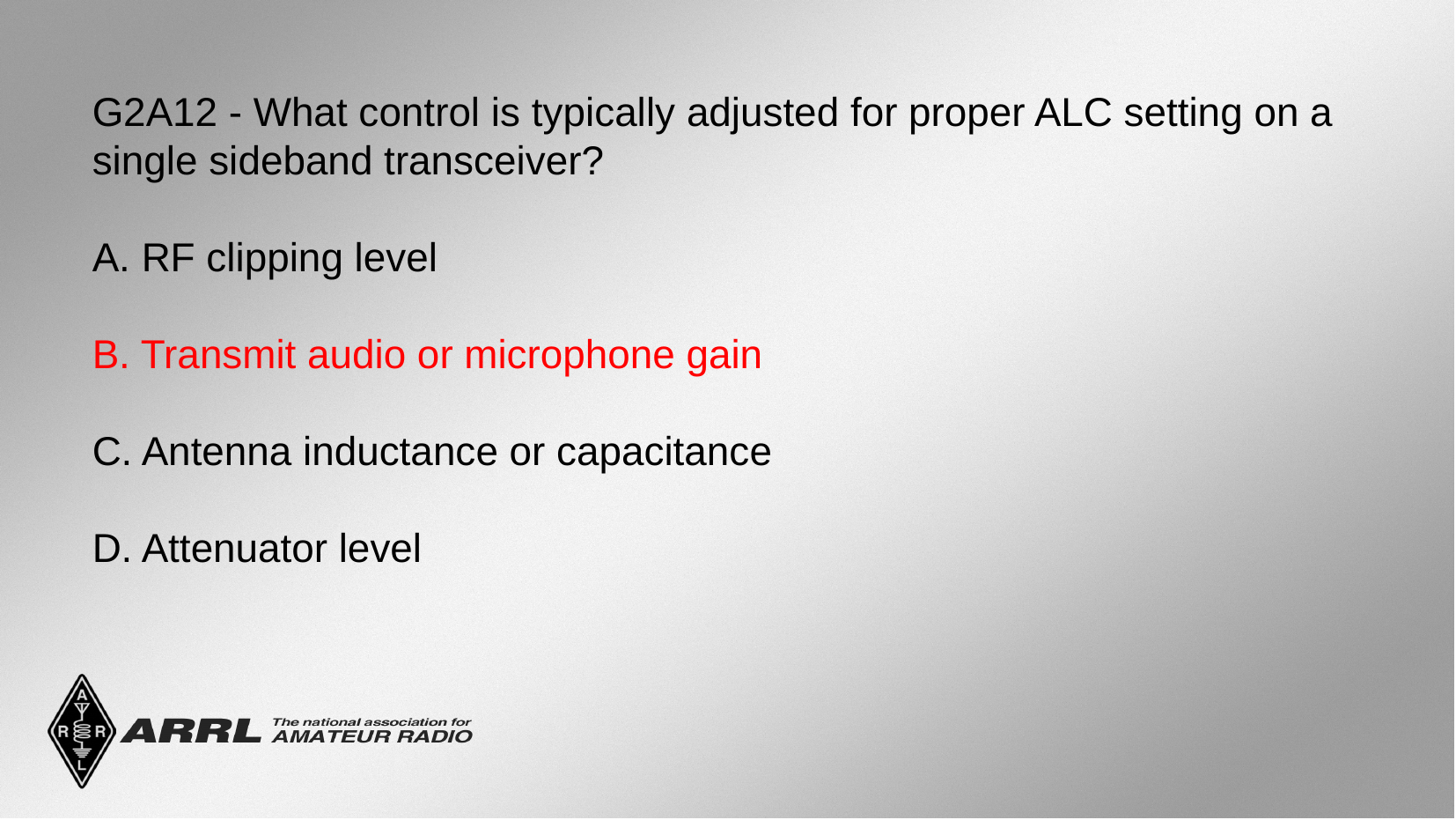

G2A12 - What control is typically adjusted for proper ALC setting on a single sideband transceiver?

A. RF clipping level

B. Transmit audio or microphone gain

C. Antenna inductance or capacitance

D. Attenuator level